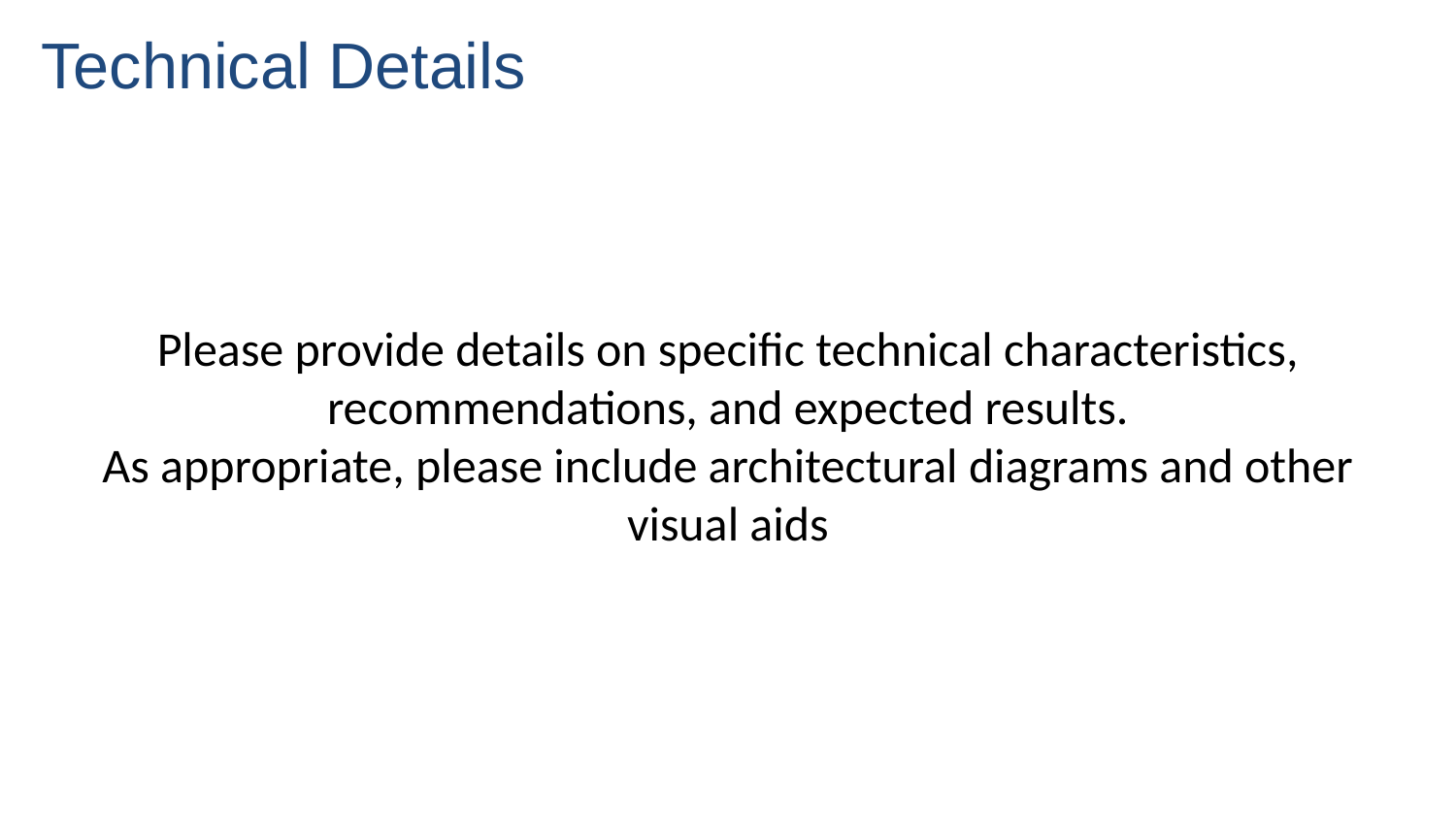

# Technical Details
Please provide details on specific technical characteristics, recommendations, and expected results.
As appropriate, please include architectural diagrams and other visual aids